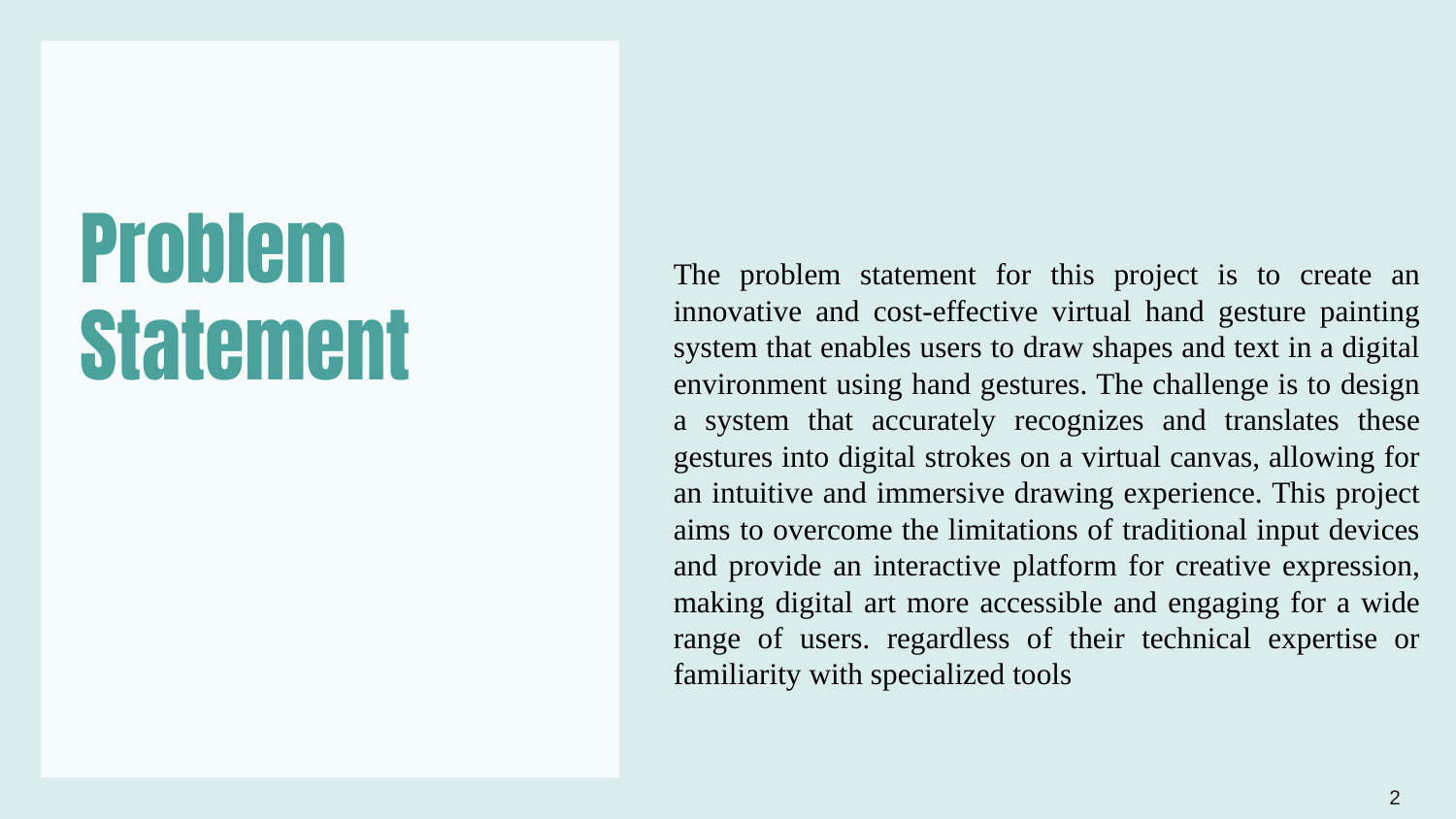

Problem Statement
The problem statement for this project is to create an innovative and cost-effective virtual hand gesture painting system that enables users to draw shapes and text in a digital environment using hand gestures. The challenge is to design a system that accurately recognizes and translates these gestures into digital strokes on a virtual canvas, allowing for an intuitive and immersive drawing experience. This project aims to overcome the limitations of traditional input devices and provide an interactive platform for creative expression, making digital art more accessible and engaging for a wide range of users. regardless of their technical expertise or familiarity with specialized tools
2